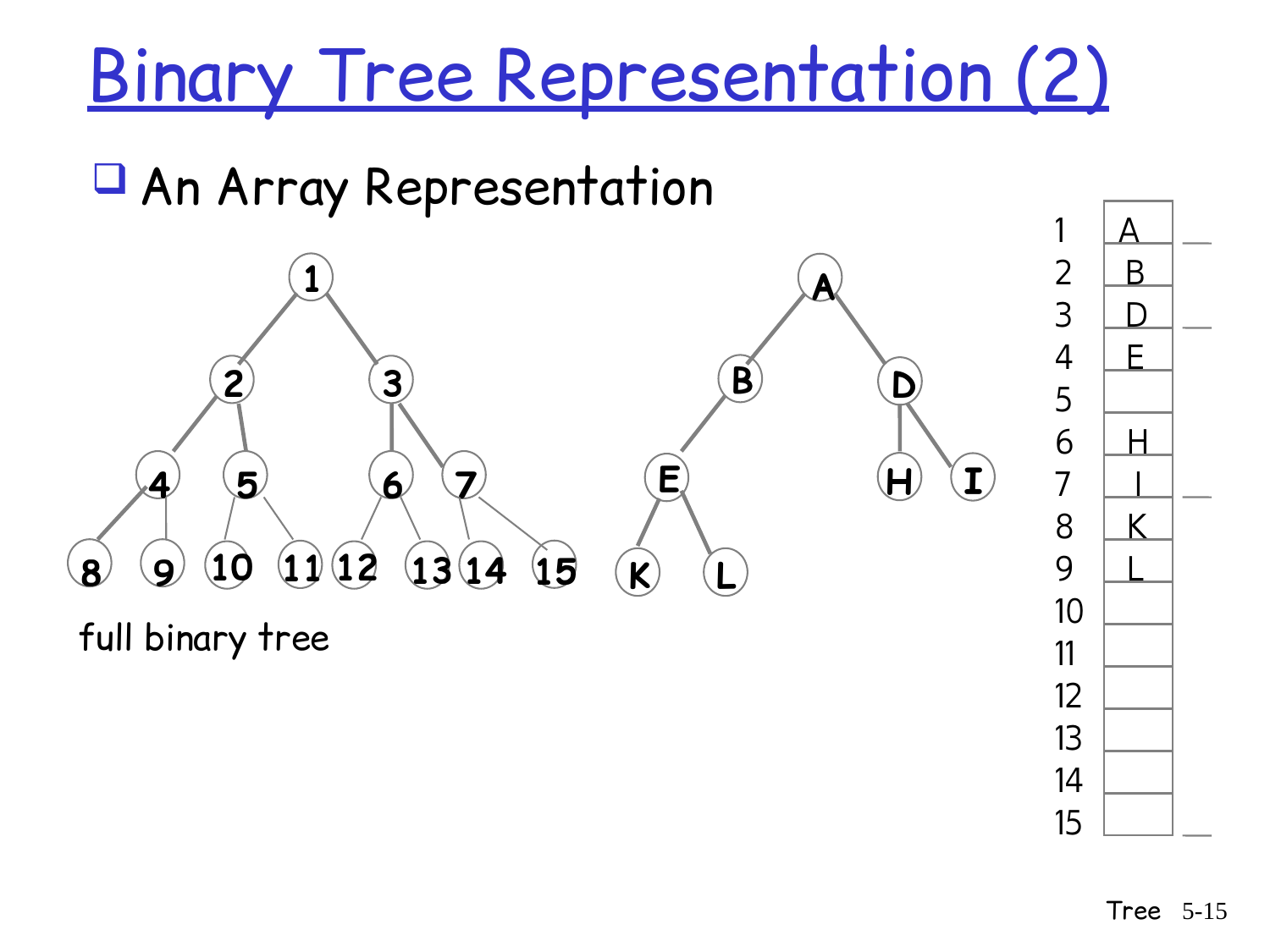

# Binary Tree Representation (2)
An Array Representation

1     A
2     B
3     D
4     E
5
6     H
7      I
8     K
9     L
10
11
12
13
14
15

1

2

3

4

5

6

7

10

11

12

13

8

9

15

14

A

B

D

E

I

H

K

L

full binary tree

Tree
5-15